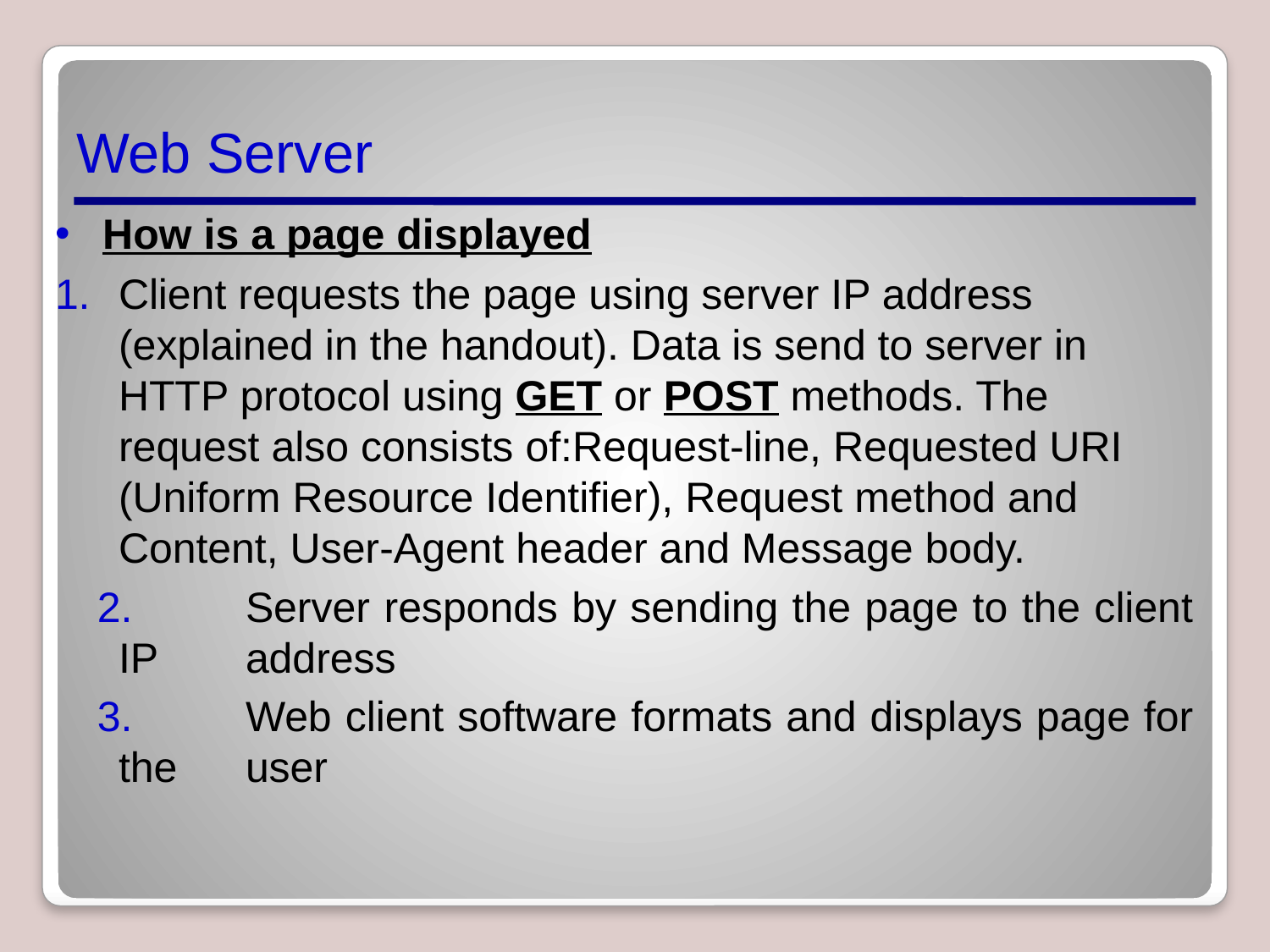

# Web Server
How is a page displayed
Client requests the page using server IP address (explained in the handout). Data is send to server in HTTP protocol using GET or POST methods. The request also consists of:Request-line, Requested URI (Uniform Resource Identifier), Request method and Content, User-Agent header and Message body.
	Server responds by sending the page to the client IP 	address
	Web client software formats and displays page for the 	user